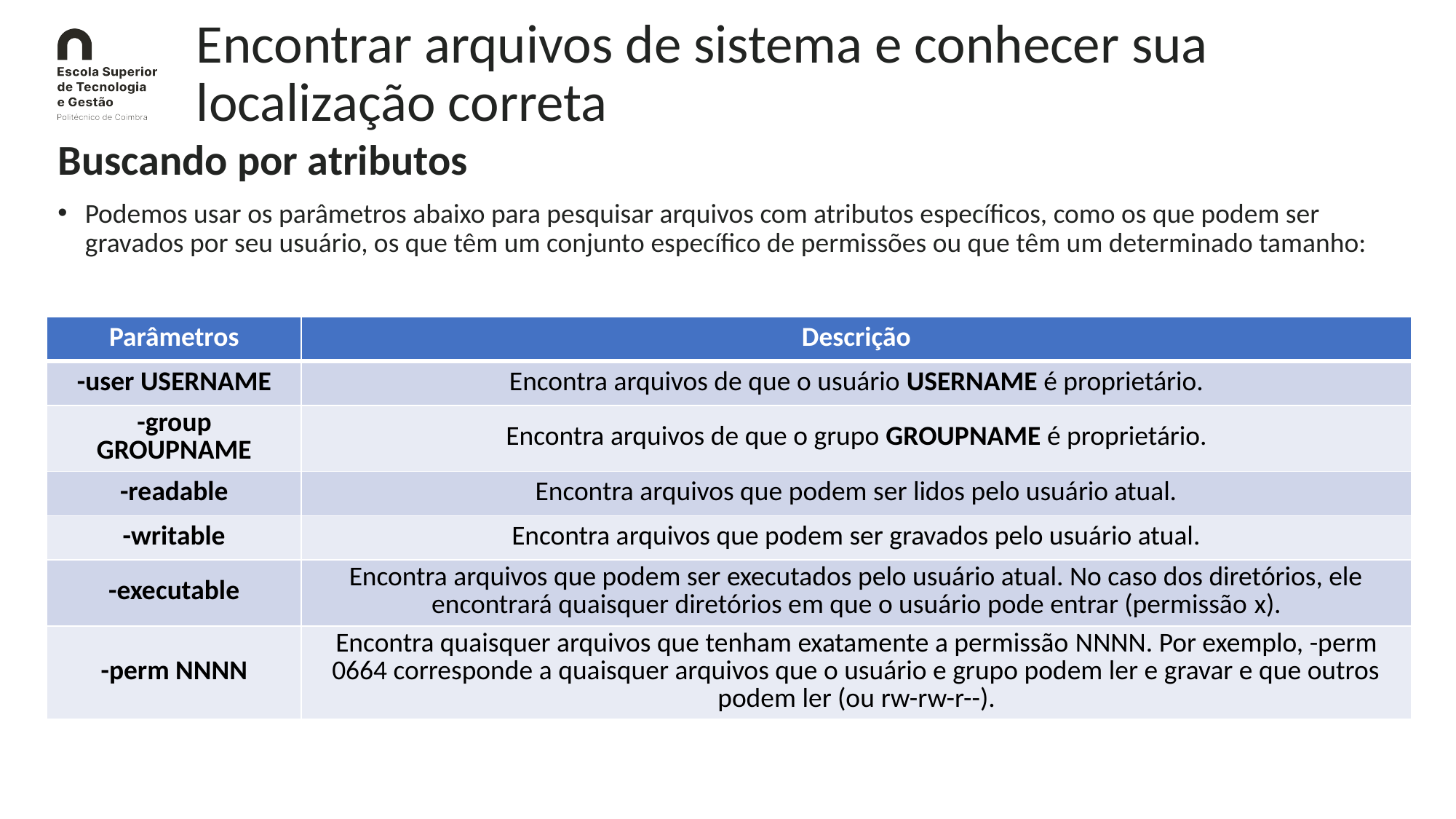

# Encontrar arquivos de sistema e conhecer sua localização correta
Buscando por atributos
Podemos usar os parâmetros abaixo para pesquisar arquivos com atributos específicos, como os que podem ser gravados por seu usuário, os que têm um conjunto específico de permissões ou que têm um determinado tamanho:

| Parâmetros | Descrição |
| --- | --- |
| -user USERNAME | Encontra arquivos de que o usuário USERNAME é proprietário. |
| -group GROUPNAME | Encontra arquivos de que o grupo GROUPNAME é proprietário. |
| -readable | Encontra arquivos que podem ser lidos pelo usuário atual. |
| -writable | Encontra arquivos que podem ser gravados pelo usuário atual. |
| -executable | Encontra arquivos que podem ser executados pelo usuário atual. No caso dos diretórios, ele encontrará quaisquer diretórios em que o usuário pode entrar (permissão x). |
| -perm NNNN | Encontra quaisquer arquivos que tenham exatamente a permissão NNNN. Por exemplo, -perm 0664 corresponde a quaisquer arquivos que o usuário e grupo podem ler e gravar e que outros podem ler (ou rw-rw-r--). |